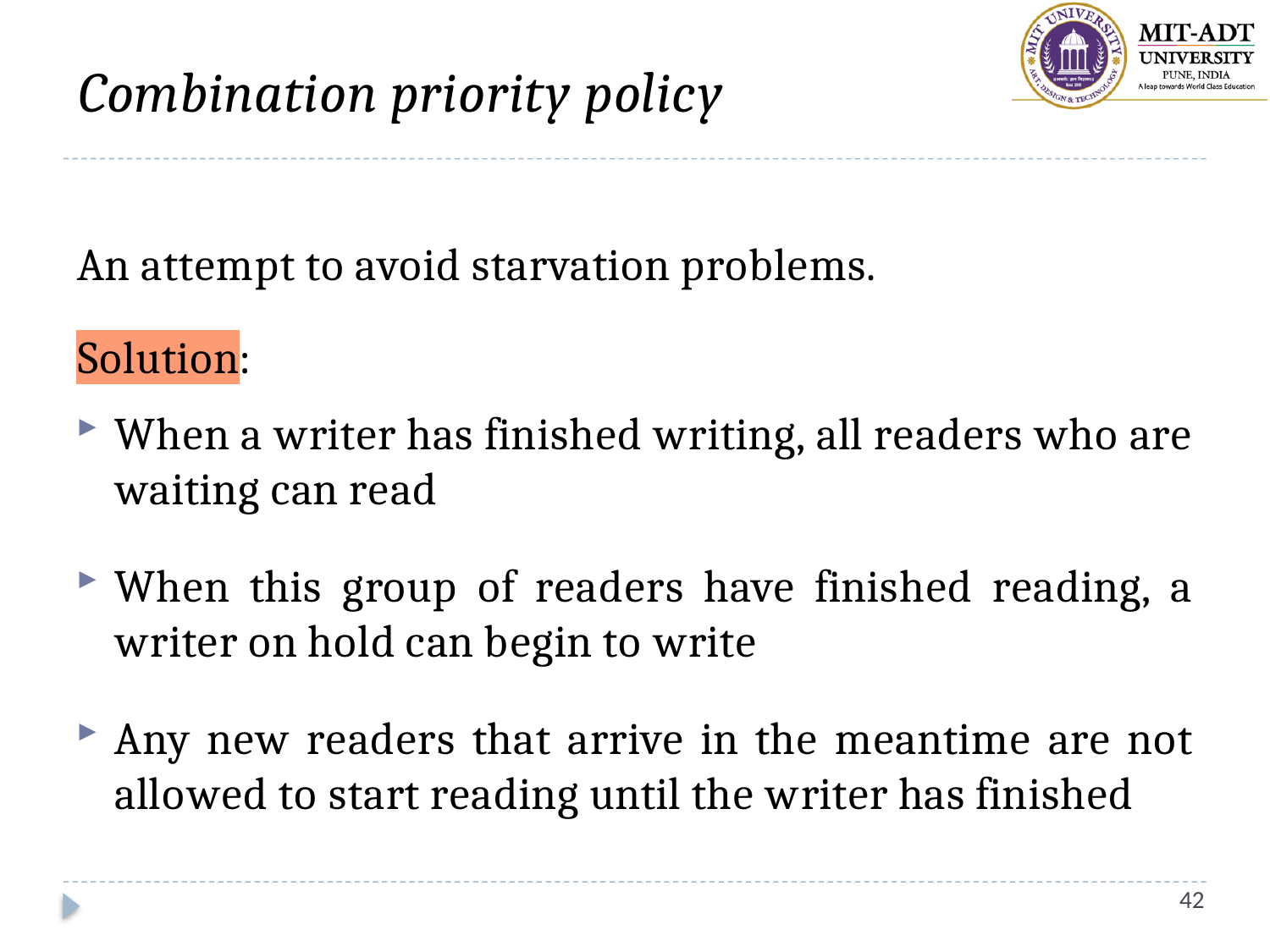

# Combination priority policy
An attempt to avoid starvation problems.
Solution:
When a writer has finished writing, all readers who are waiting can read
When this group of readers have finished reading, a writer on hold can begin to write
Any new readers that arrive in the meantime are not allowed to start reading until the writer has finished
42